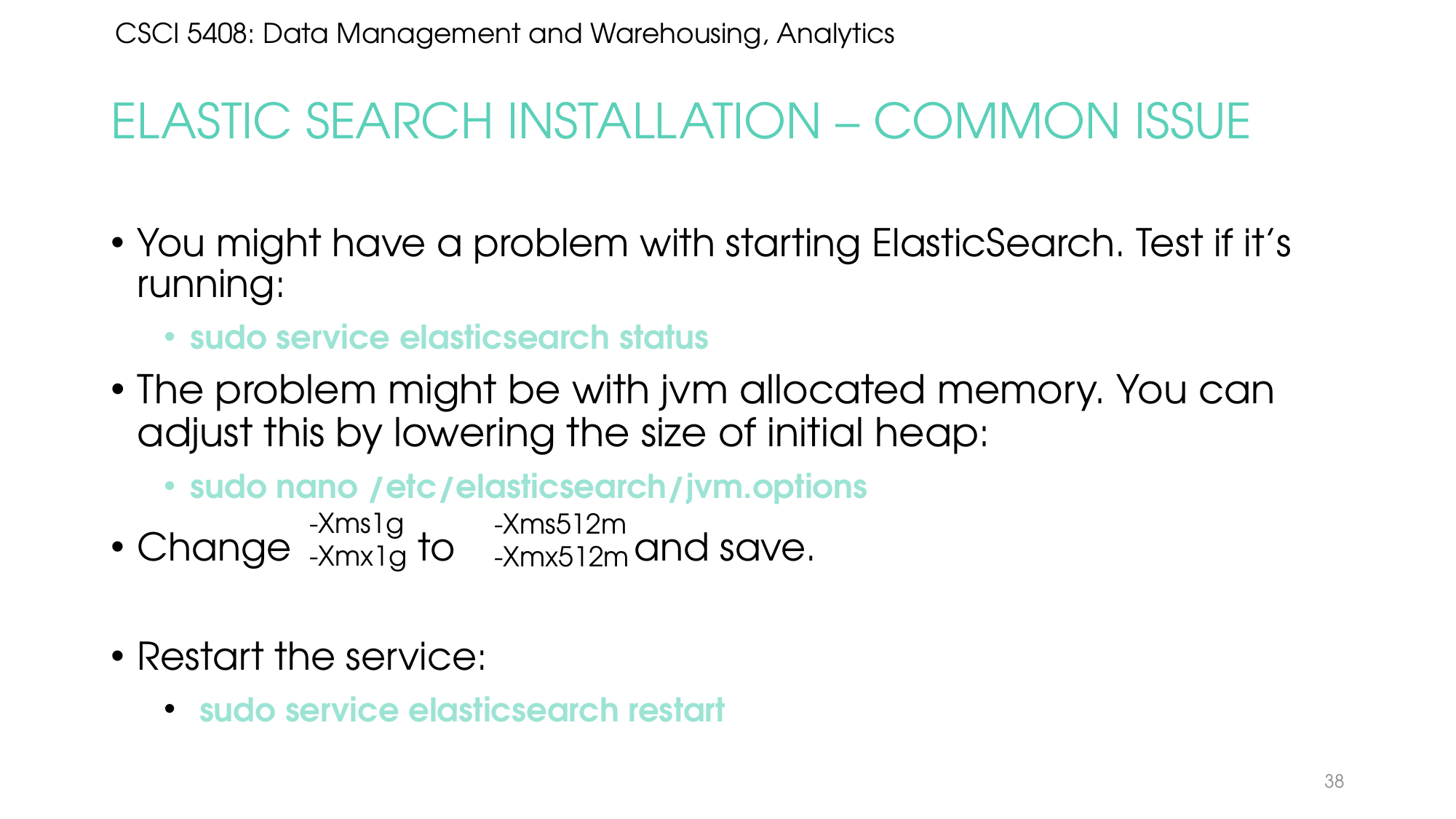

# Elastic search Installation – common issue
You might have a problem with starting ElasticSearch. Test if it’s running:
sudo service elasticsearch status
The problem might be with jvm allocated memory. You can adjust this by lowering the size of initial heap:
sudo nano /etc/elasticsearch/jvm.options
Change            to                 and save.

Restart the service:
 sudo service elasticsearch restart

-Xms1g
-Xmx1g

-Xms512m
-Xmx512m

38